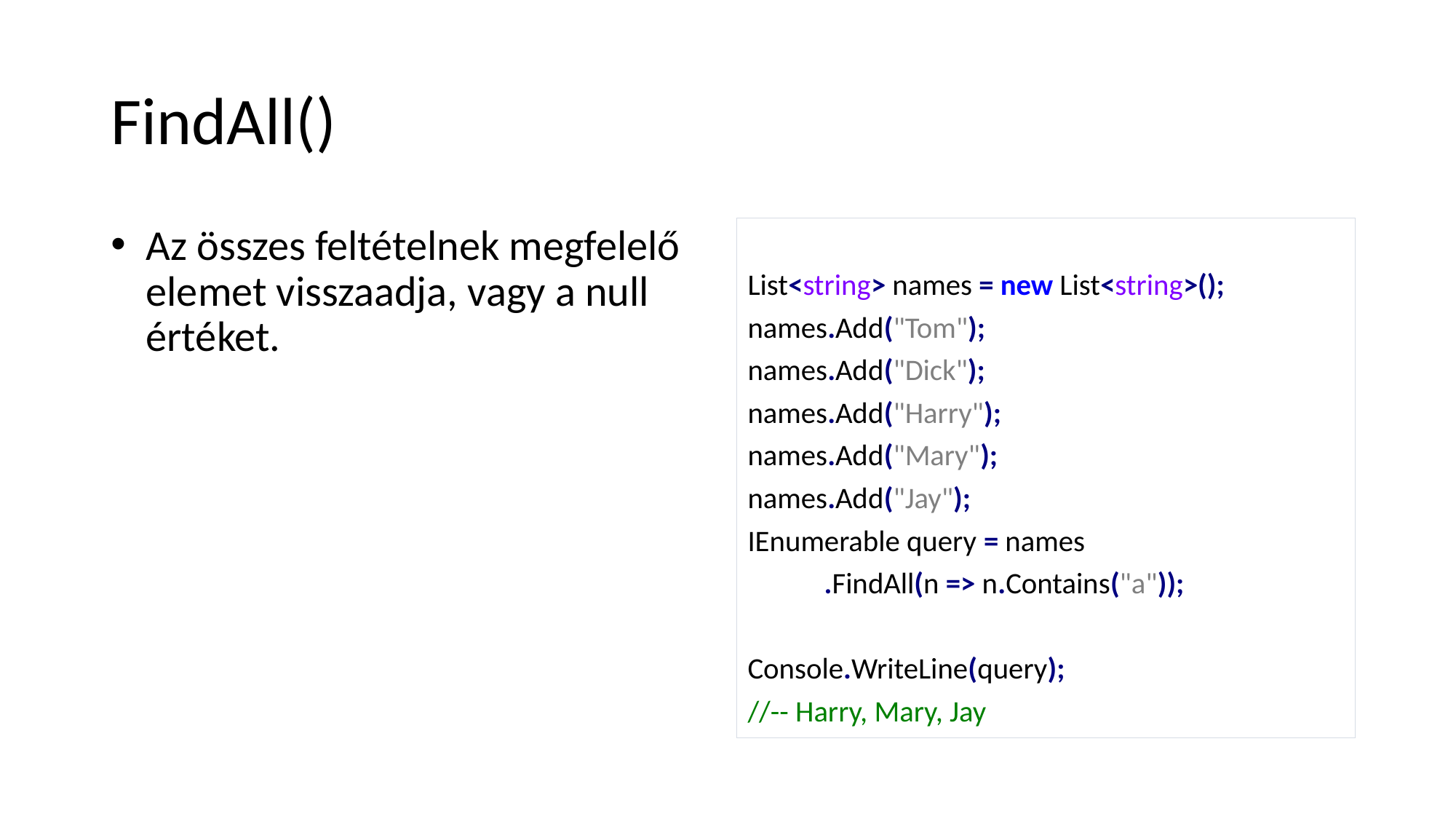

# FindAll()
Az összes feltételnek megfelelő elemet visszaadja, vagy a null értéket.

List<string> names = new List<string>();
names.Add("Tom");
names.Add("Dick");
names.Add("Harry");
names.Add("Mary");
names.Add("Jay");
IEnumerable query = names
	.FindAll(n => n.Contains("a"));

Console.WriteLine(query);
//-- Harry, Mary, Jay